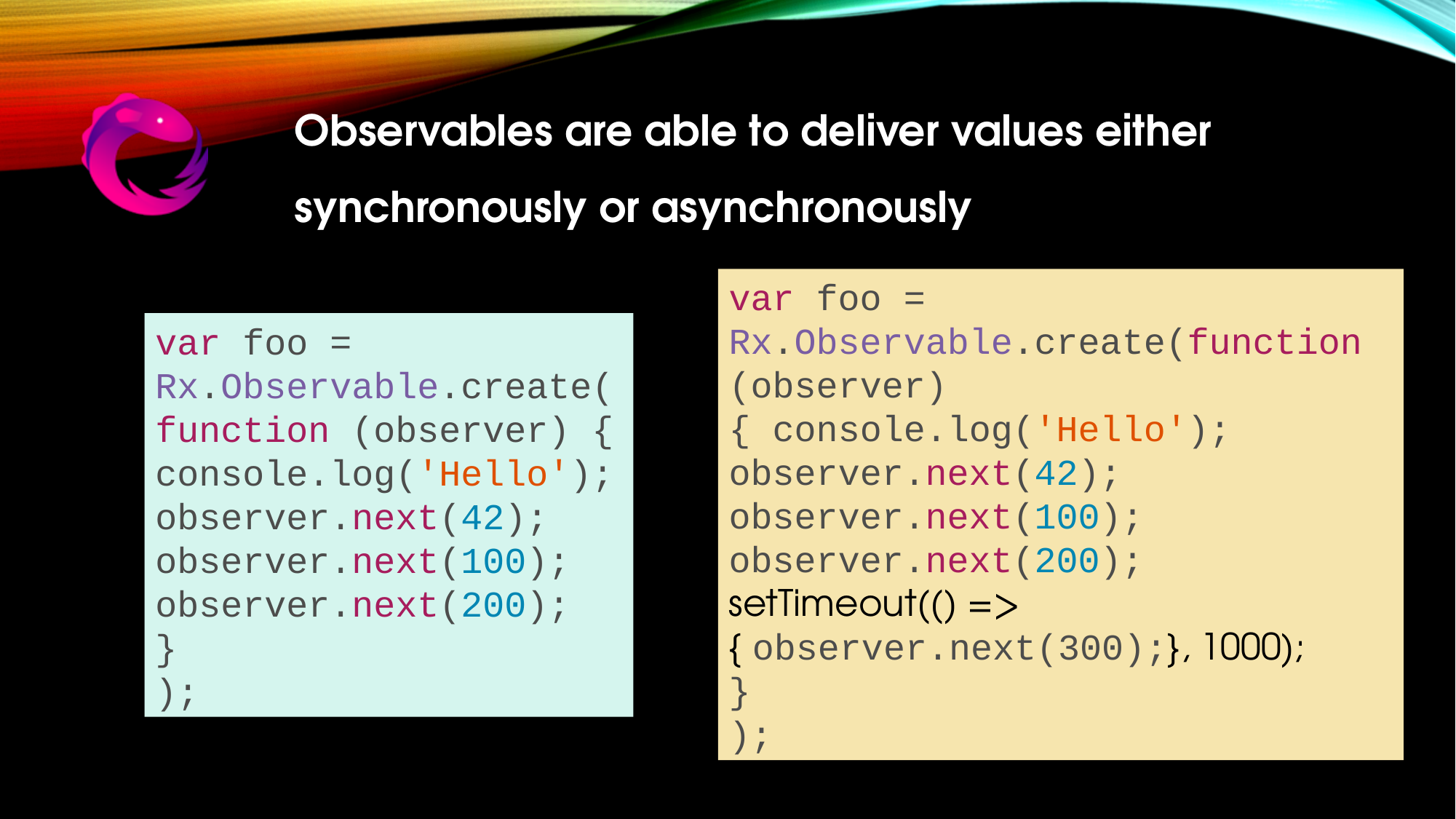

Observables are able to deliver values either synchronously or asynchronously
var foo = Rx.Observable.create(function (observer) { console.log('Hello'); observer.next(42); observer.next(100); observer.next(200);
setTimeout(() => { observer.next(300);}, 1000);
}
);
var foo = Rx.Observable.create(function (observer) { console.log('Hello'); observer.next(42); observer.next(100); observer.next(200);
}
);